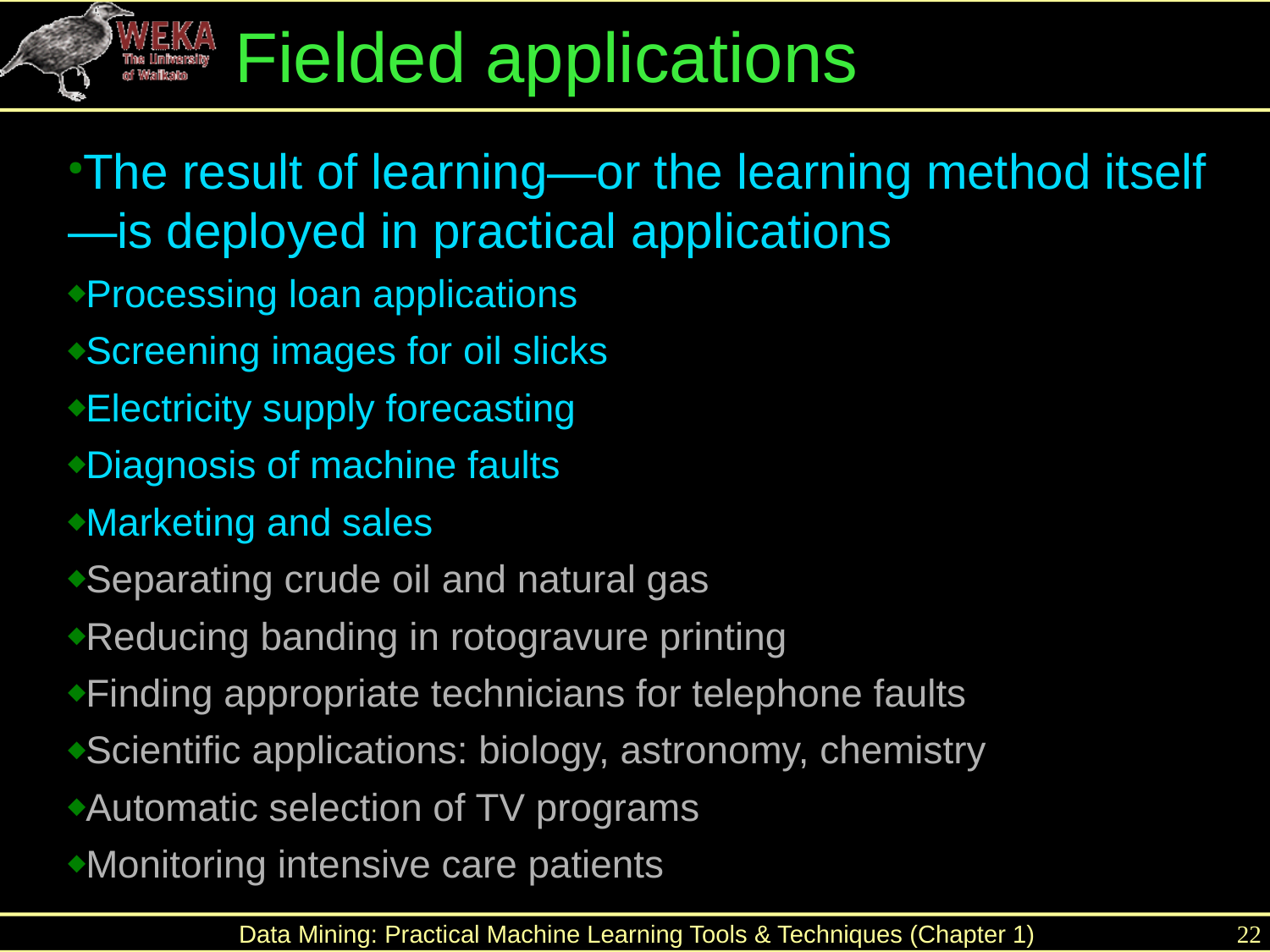

Fielded applications
The result of learning—or the learning method itself—is deployed in practical applications
Processing loan applications
Screening images for oil slicks
Electricity supply forecasting
Diagnosis of machine faults
Marketing and sales
Separating crude oil and natural gas
Reducing banding in rotogravure printing
Finding appropriate technicians for telephone faults
Scientific applications: biology, astronomy, chemistry
Automatic selection of TV programs
Monitoring intensive care patients
Data Mining: Practical Machine Learning Tools & Techniques (Chapter 1)
22